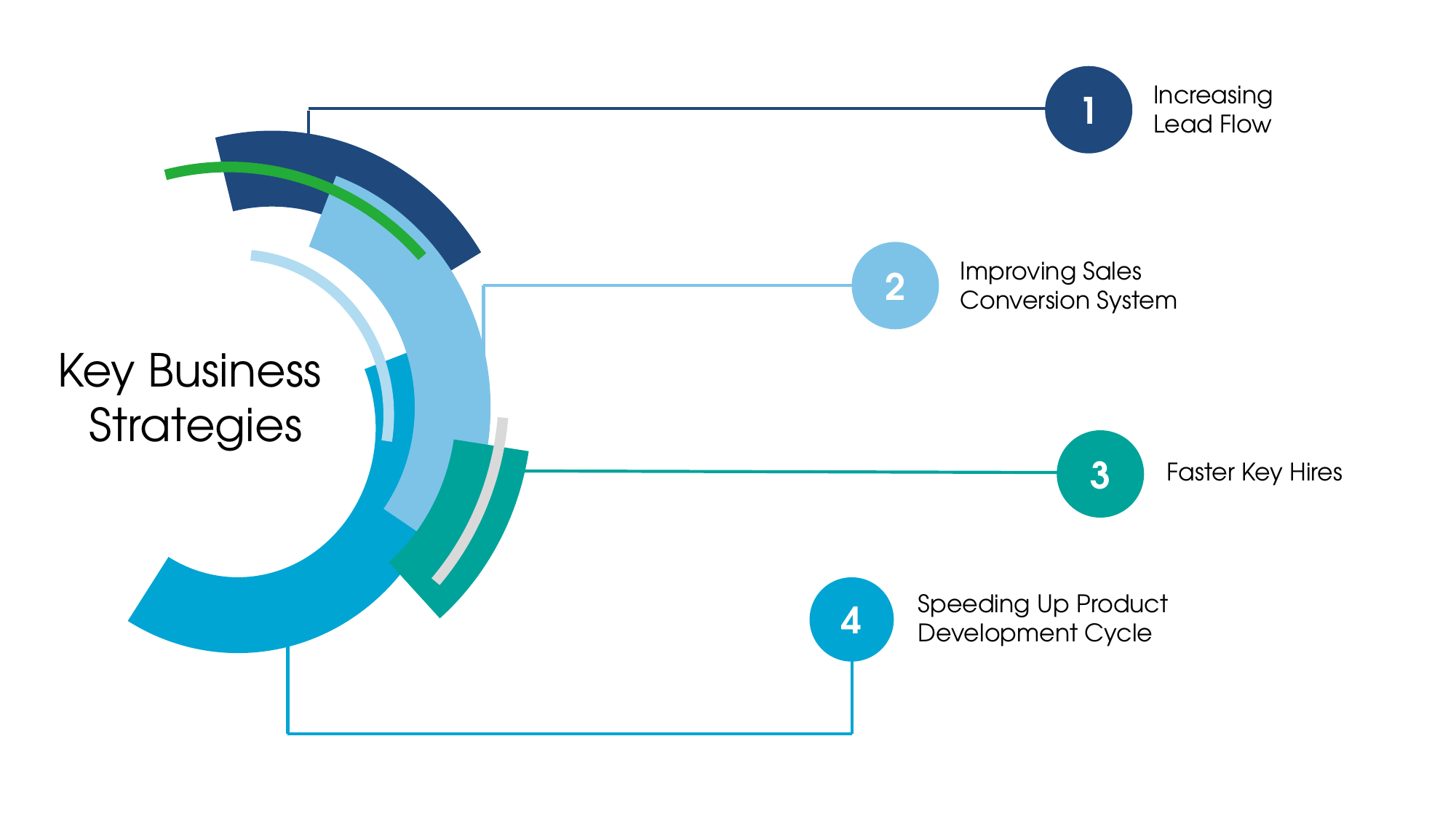

1
Increasing Lead Flow

2
Improving Sales Conversion System

Key Business
Strategies
3
Faster Key Hires
4
Speeding Up Product Development Cycle